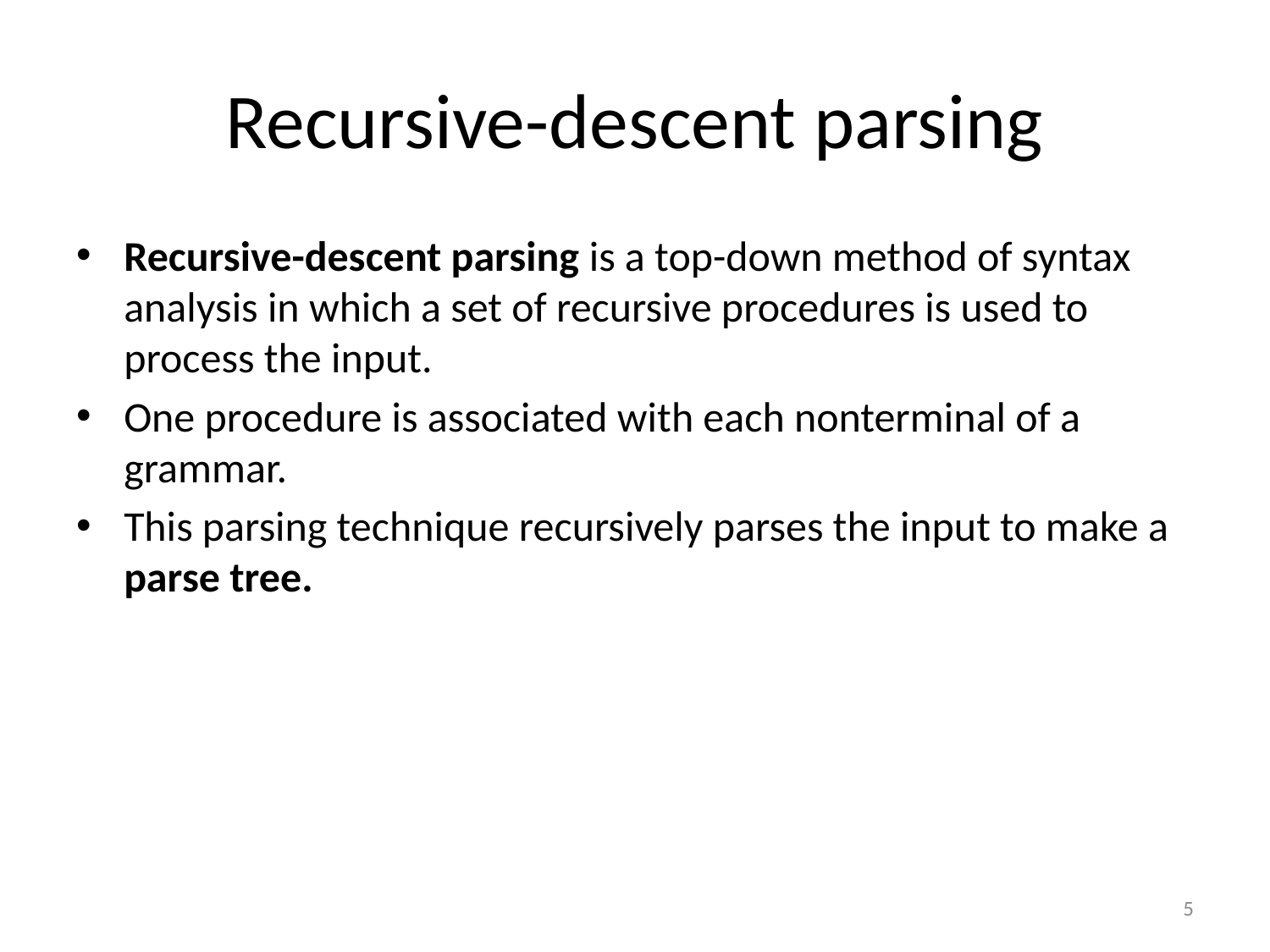

# Recursive-descent parsing
Recursive-descent parsing is a top-down method of syntax analysis in which a set of recursive procedures is used to process the input.
One procedure is associated with each nonterminal of a grammar.
This parsing technique recursively parses the input to make a parse tree.
5